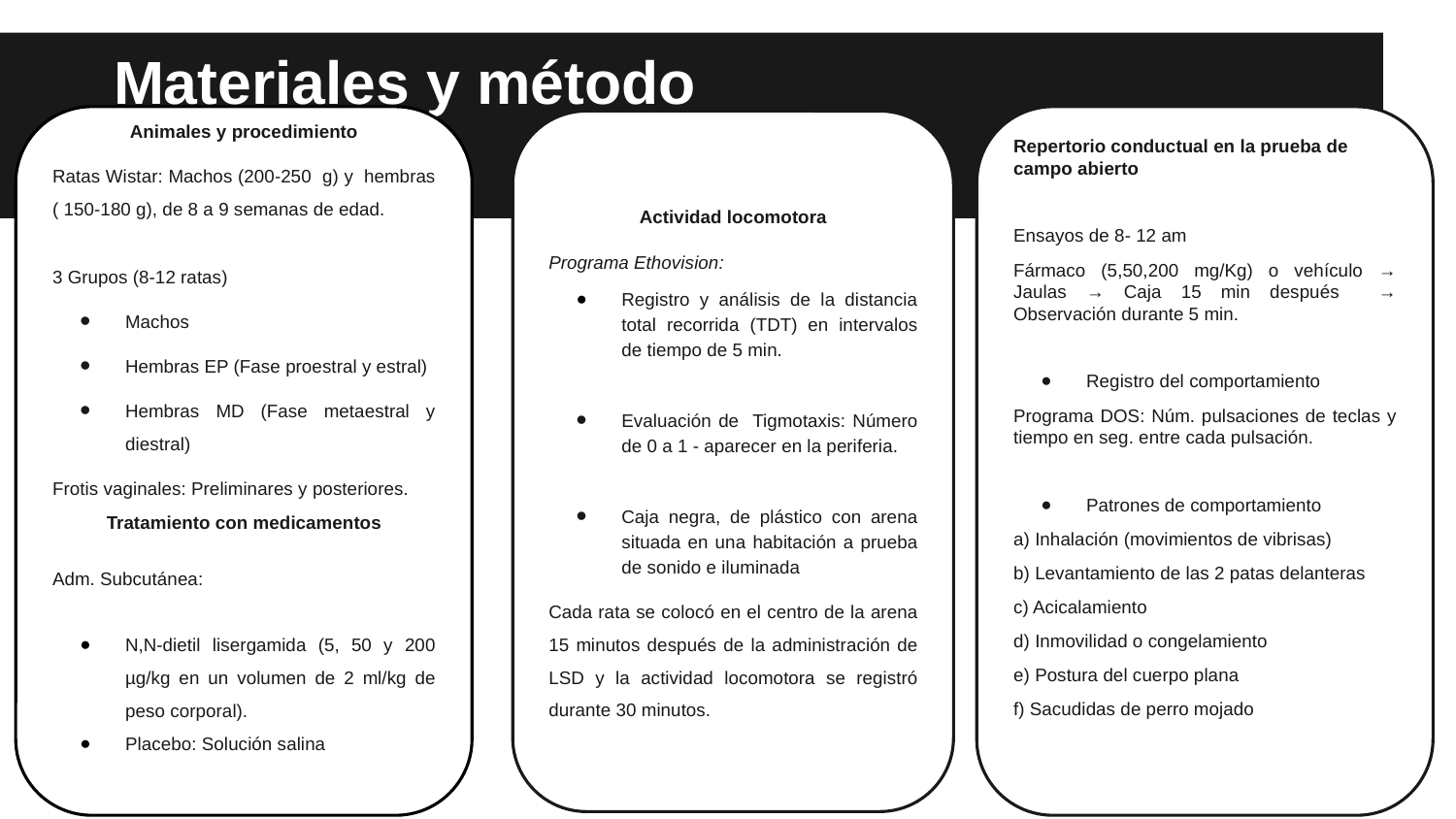

# Materiales y método

Animales y procedimiento
Ratas Wistar: Machos (200-250  g) y  hembras ( 150-180 g), de 8 a 9 semanas de edad.

3 Grupos (8-12 ratas)
Machos
Hembras EP (Fase proestral y estral)
Hembras MD (Fase metaestral y diestral)
Frotis vaginales: Preliminares y posteriores.
Tratamiento con medicamentos

Adm. Subcutánea:

N,N-dietil lisergamida (5, 50 y 200 µg/kg en un volumen de 2 ml/kg de peso corporal).
Placebo: Solución salina

Repertorio conductual en la prueba de campo abierto

Ensayos de 8- 12 am
Fármaco (5,50,200 mg/Kg) o vehículo → Jaulas → Caja 15 min después  → Observación durante 5 min.

Registro del comportamiento
Programa DOS: Núm. pulsaciones de teclas y tiempo en seg. entre cada pulsación.

Patrones de comportamiento
a) Inhalación (movimientos de vibrisas)
b) Levantamiento de las 2 patas delanteras
c) Acicalamiento
d) Inmovilidad o congelamiento
e) Postura del cuerpo plana
f) Sacudidas de perro mojado

Actividad locomotora
Programa Ethovision:
Registro y análisis de la distancia total recorrida (TDT) en intervalos de tiempo de 5 min.

Evaluación de  Tigmotaxis: Número de 0 a 1 - aparecer en la periferia.

Caja negra, de plástico con arena situada en una habitación a prueba de sonido e iluminada
Cada rata se colocó en el centro de la arena 15 minutos después de la administración de LSD y la actividad locomotora se registró durante 30 minutos.